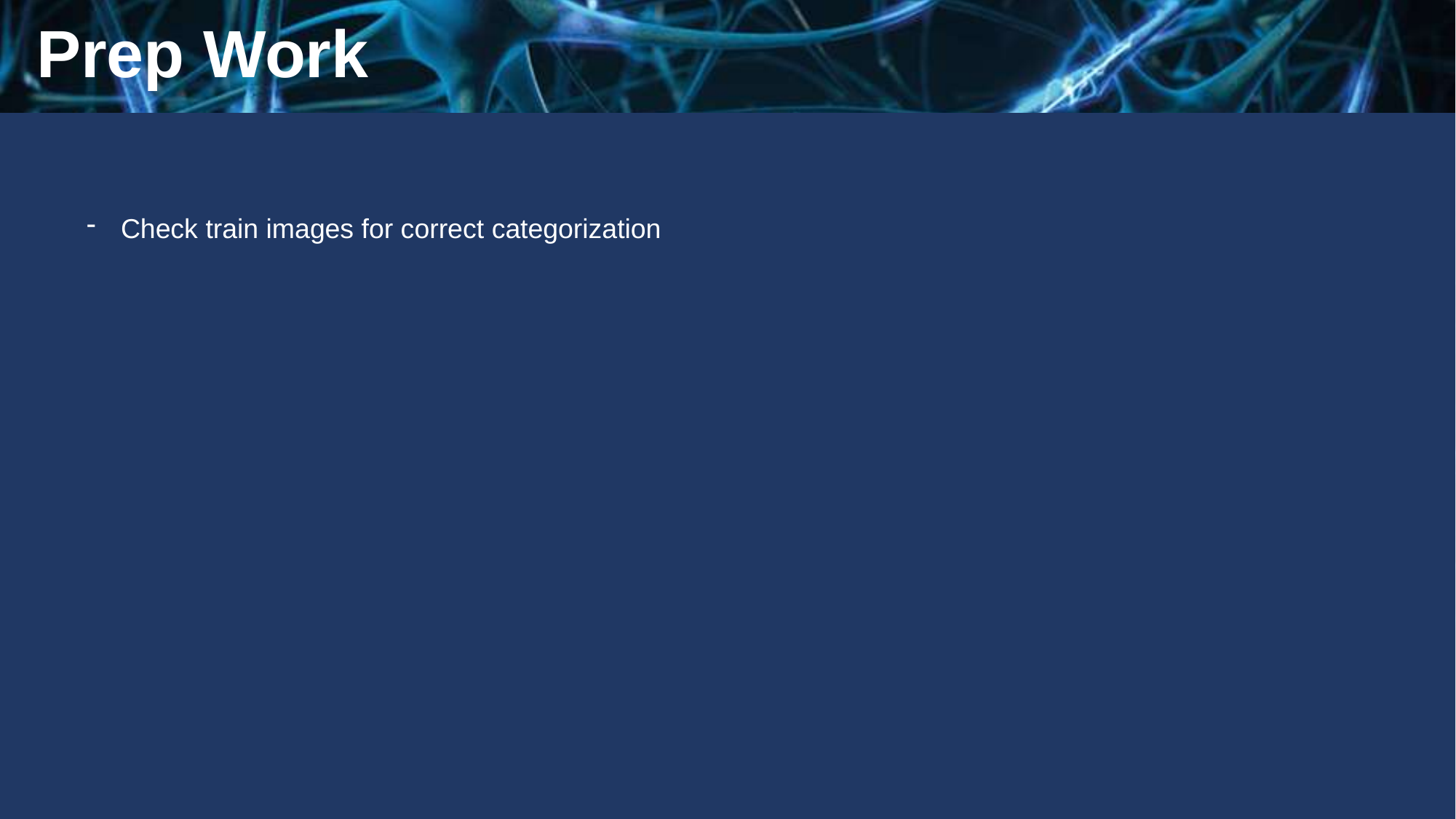

# Prep Work

Check train images for correct categorization